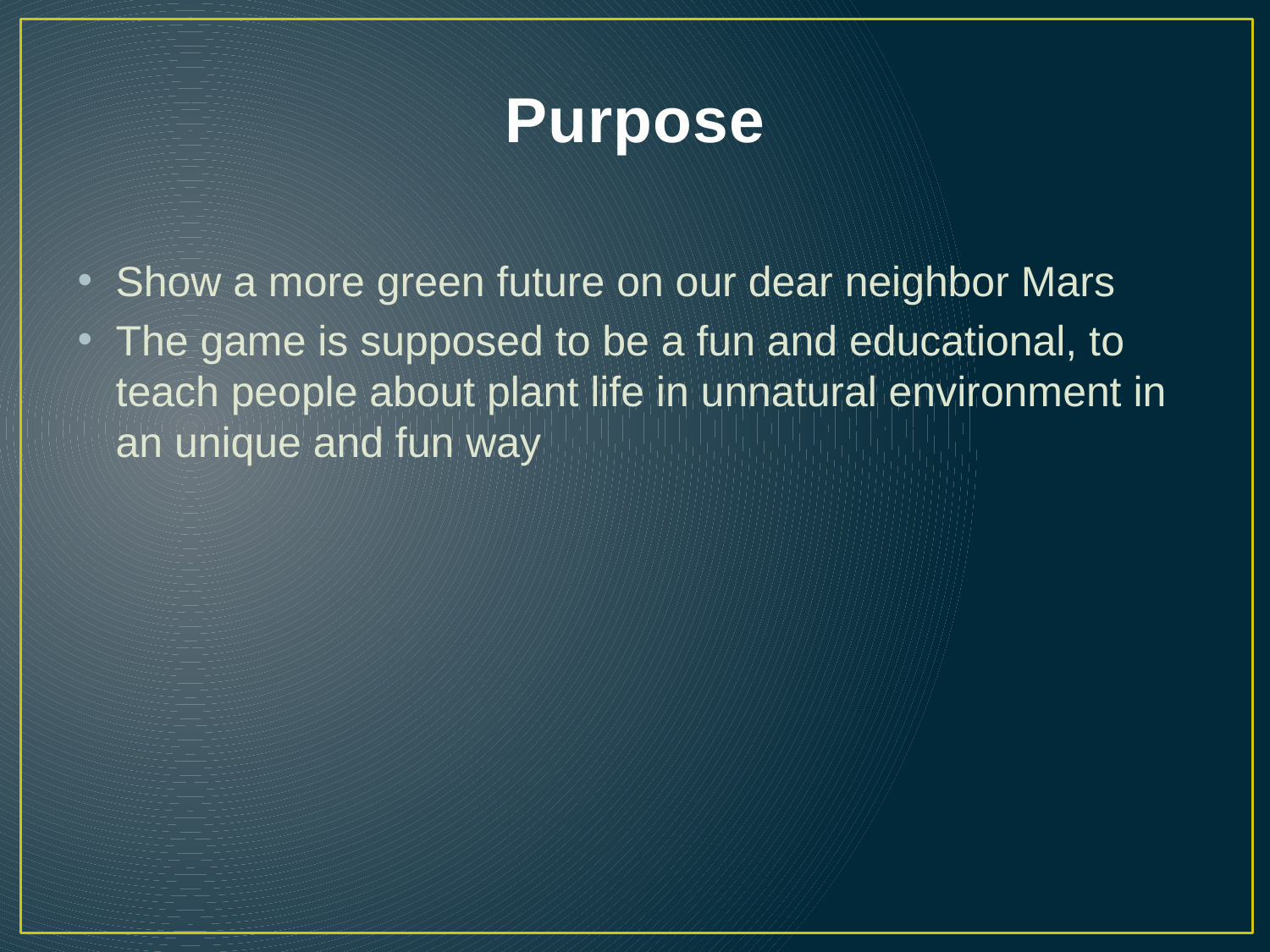

# Purpose
Show a more green future on our dear neighbor Mars
The game is supposed to be a fun and educational, to teach people about plant life in unnatural environment in an unique and fun way